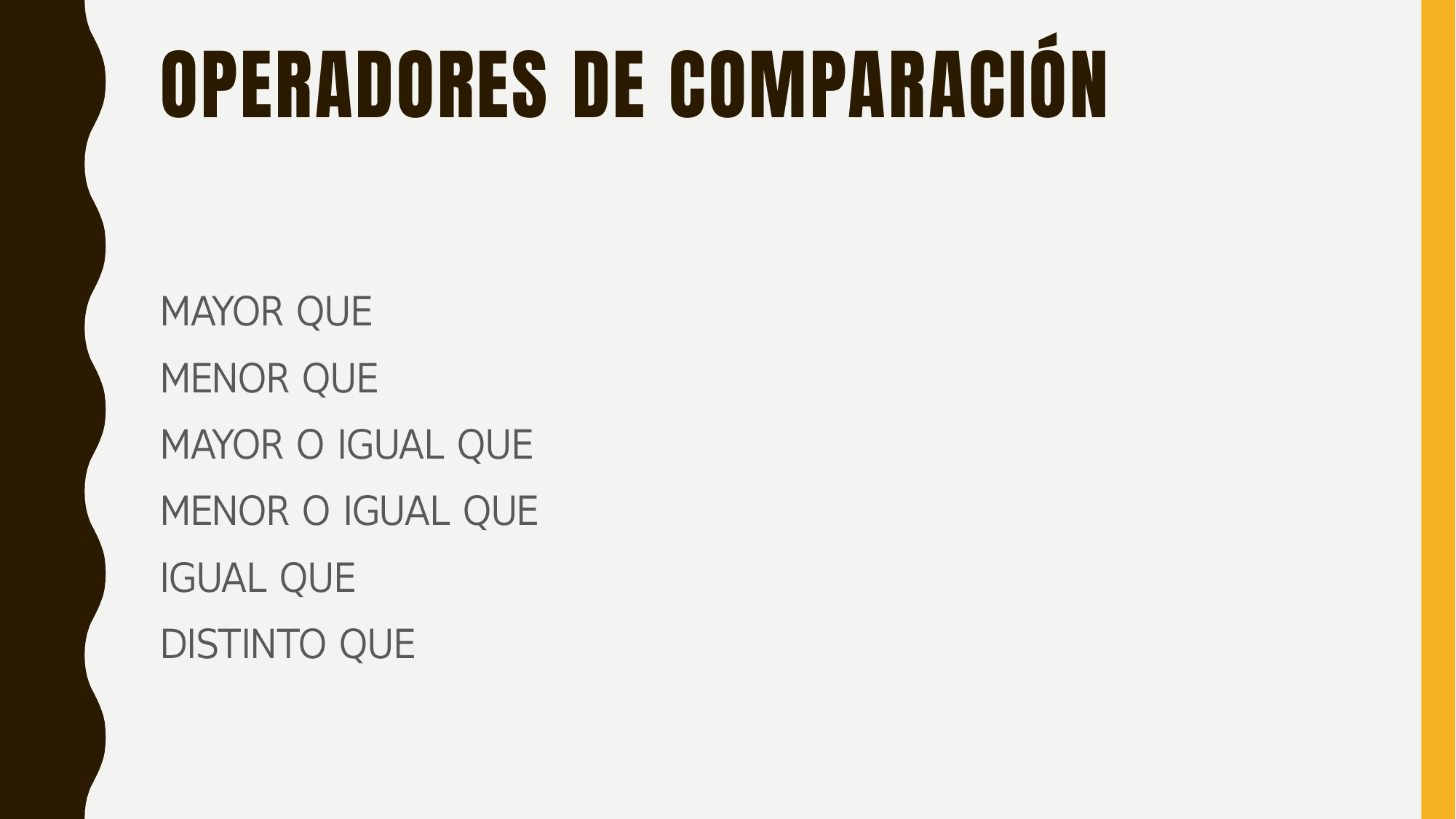

# Operadores DE COMPARACIÓN
MAYOR QUE
MENOR QUE
MAYOR O IGUAL QUE
MENOR O IGUAL QUE
IGUAL QUE
DISTINTO QUE